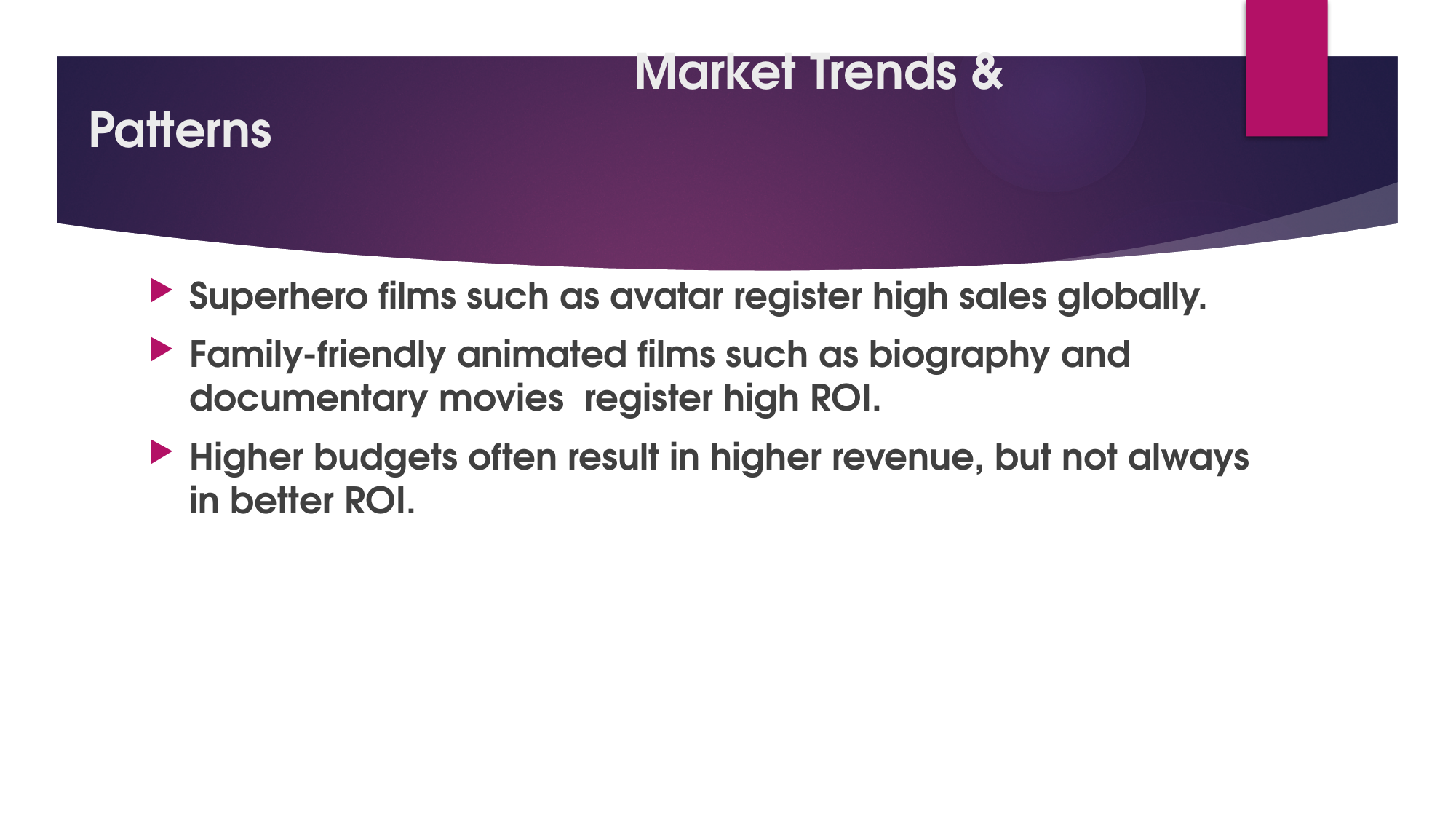

# Market Trends & Patterns
Superhero films such as avatar register high sales globally.
Family-friendly animated films such as biography and documentary movies  register high ROI.
Higher budgets often result in higher revenue, but not always in better ROI.